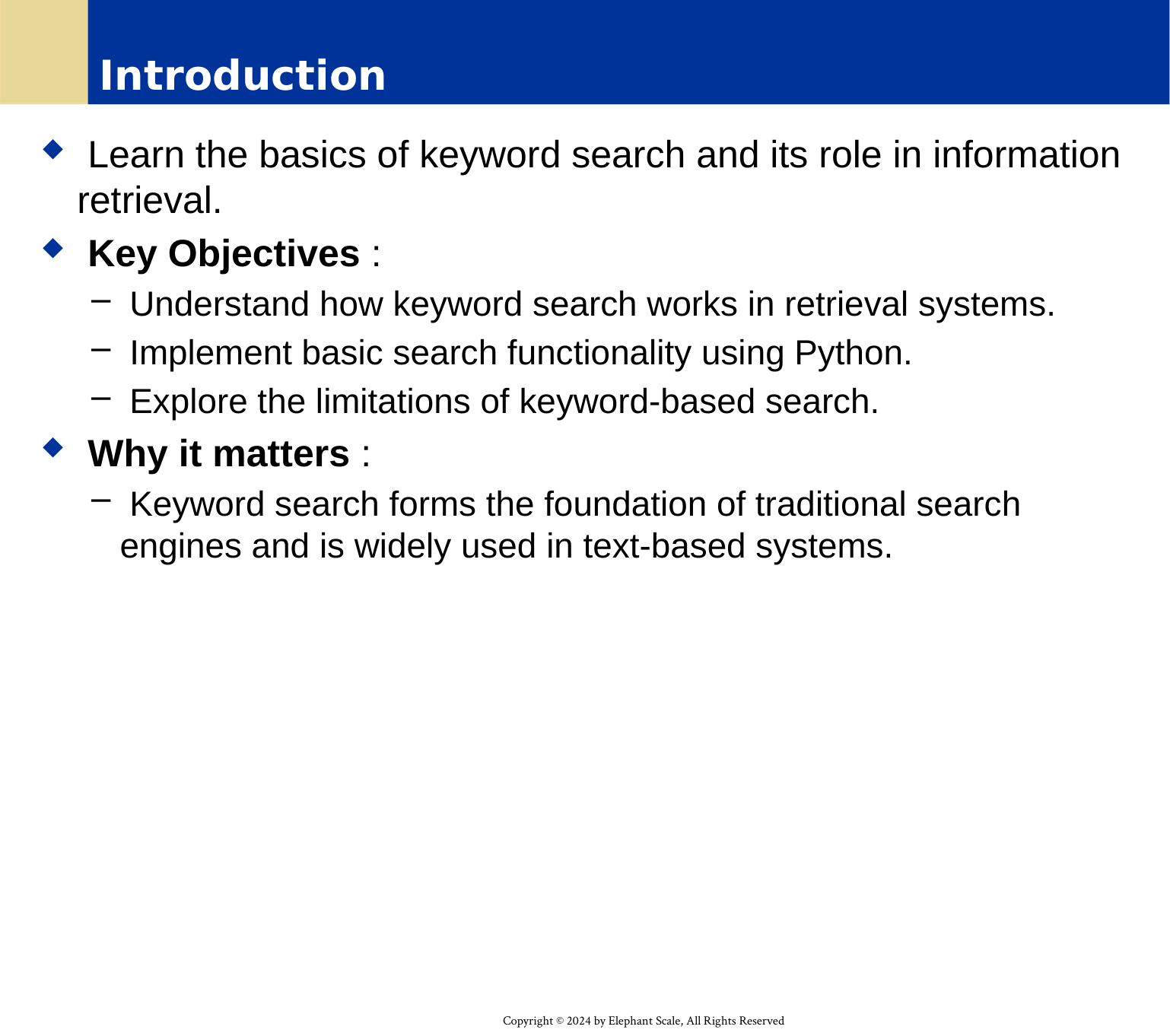

# Introduction
 Learn the basics of keyword search and its role in information retrieval.
 Key Objectives :
 Understand how keyword search works in retrieval systems.
 Implement basic search functionality using Python.
 Explore the limitations of keyword-based search.
 Why it matters :
 Keyword search forms the foundation of traditional search engines and is widely used in text-based systems.
Copyright © 2024 by Elephant Scale, All Rights Reserved